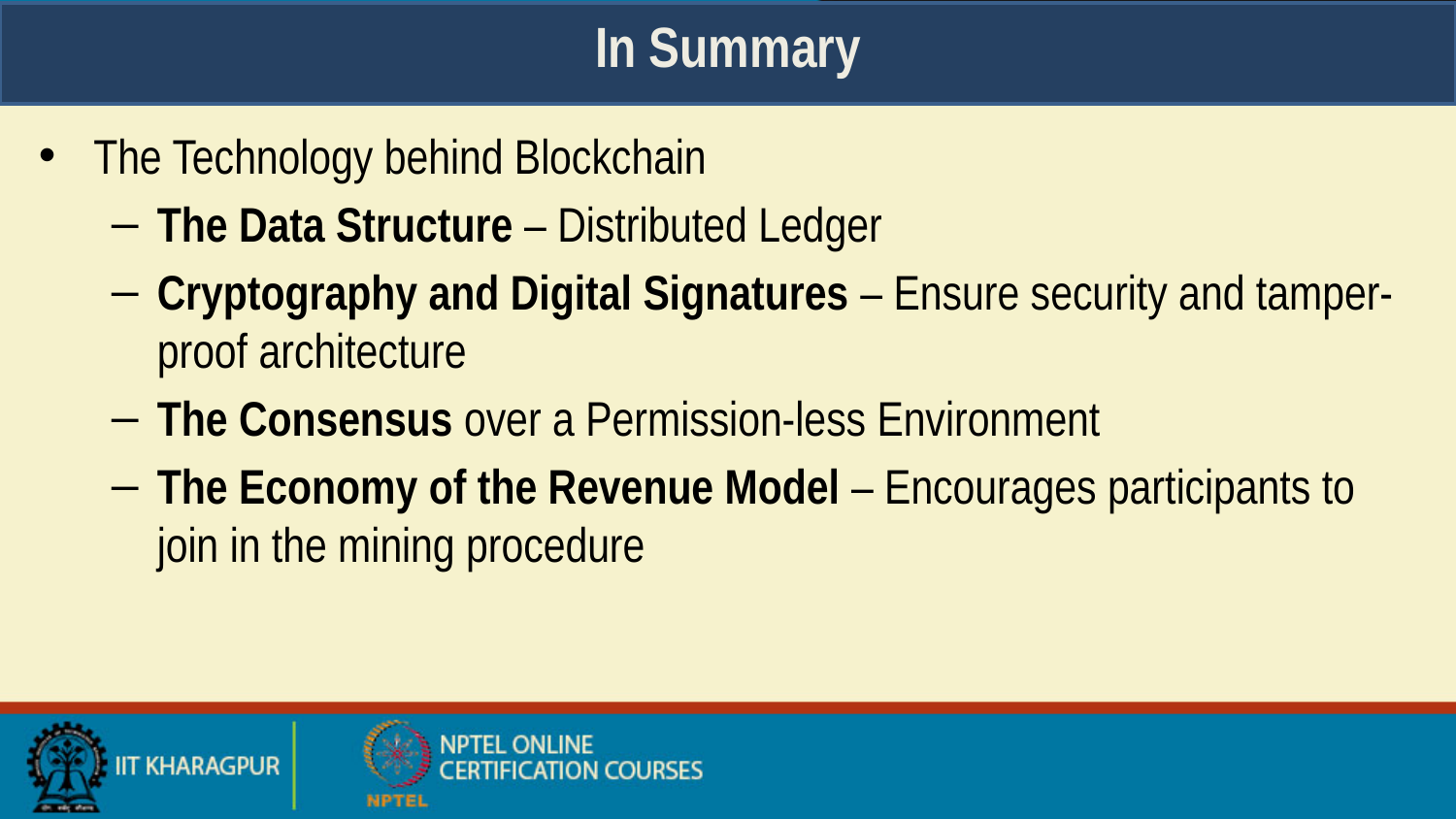

# In Summary
The Technology behind Blockchain
The Data Structure – Distributed Ledger
Cryptography and Digital Signatures – Ensure security and tamper-proof architecture
The Consensus over a Permission-less Environment
The Economy of the Revenue Model – Encourages participants to join in the mining procedure